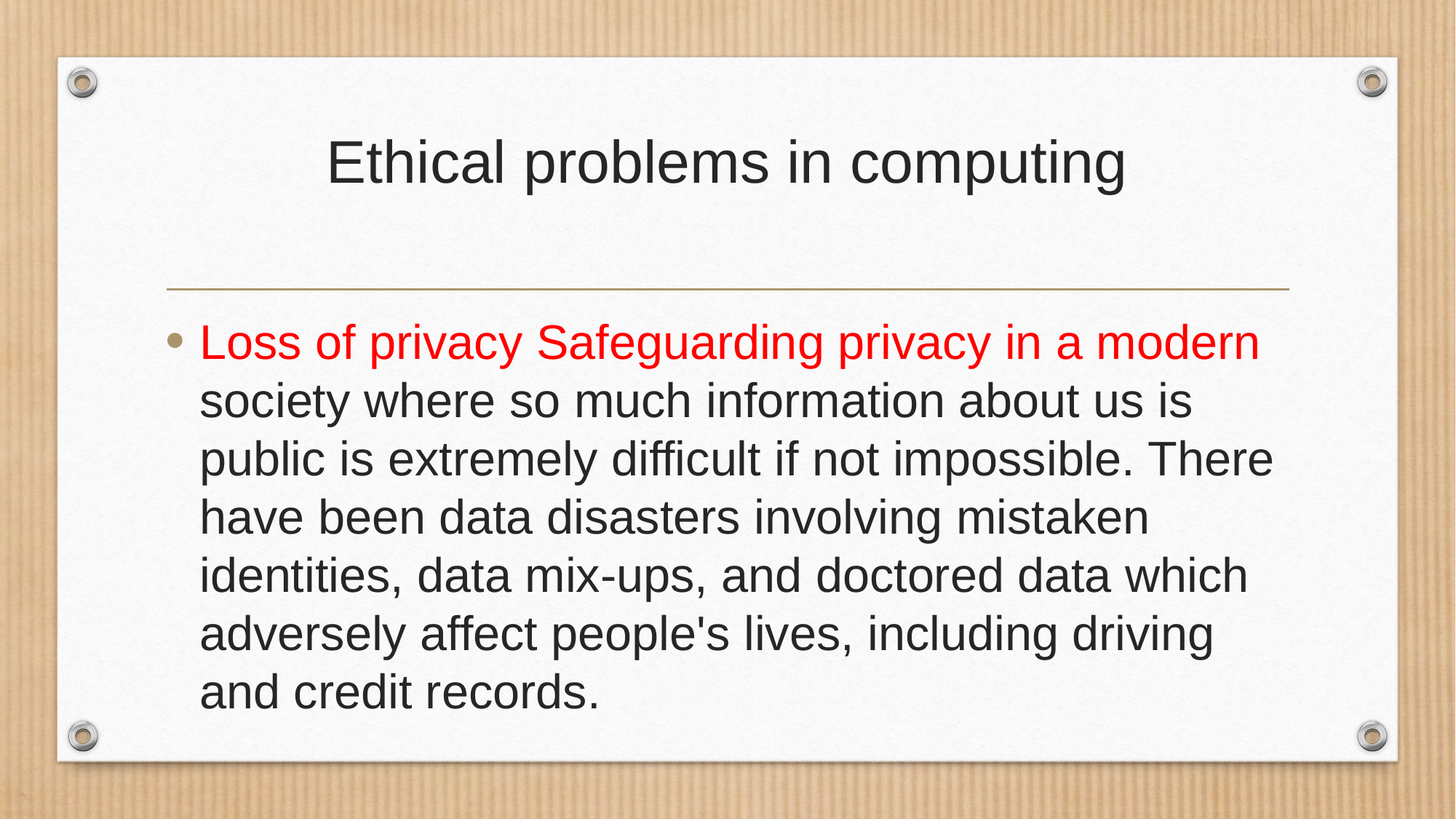

# Ethical problems in computing
Loss of privacy Safeguarding privacy in a modern society where so much information about us is public is extremely difficult if not impossible. There have been data disasters involving mistaken identities, data mix-ups, and doctored data which adversely affect people's lives, including driving and credit records.